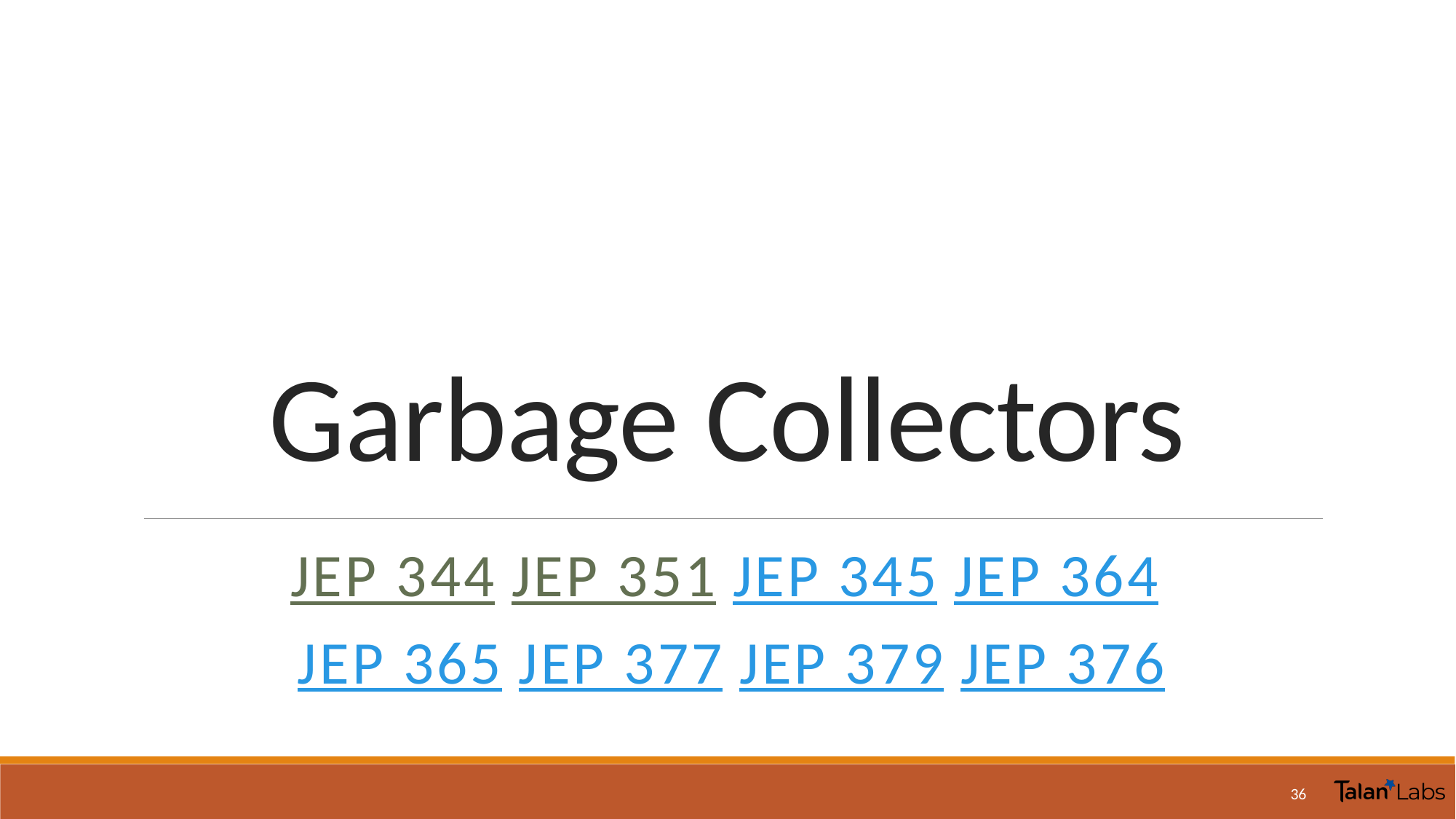

# Garbage Collectors
JEP 344 JEP 351 JEP 345 JEP 364
JEP 365 JEP 377 JEP 379 JEP 376
36